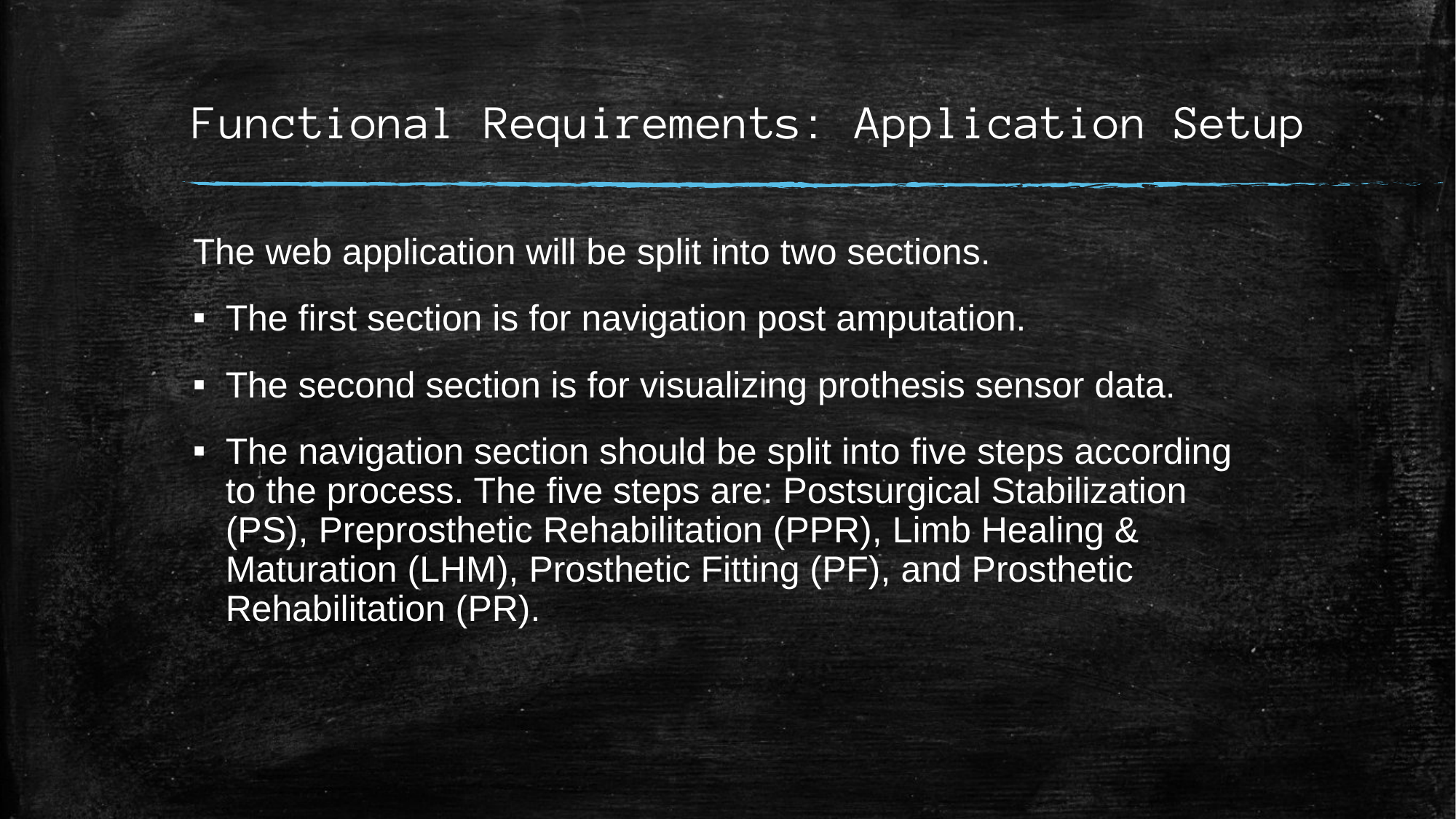

# Functional Requirements: Application Setup
The web application will be split into two sections.
The first section is for navigation post amputation.
The second section is for visualizing prothesis sensor data.
The navigation section should be split into five steps according to the process. The five steps are: Postsurgical Stabilization (PS), Preprosthetic Rehabilitation (PPR), Limb Healing & Maturation (LHM), Prosthetic Fitting (PF), and Prosthetic Rehabilitation (PR).